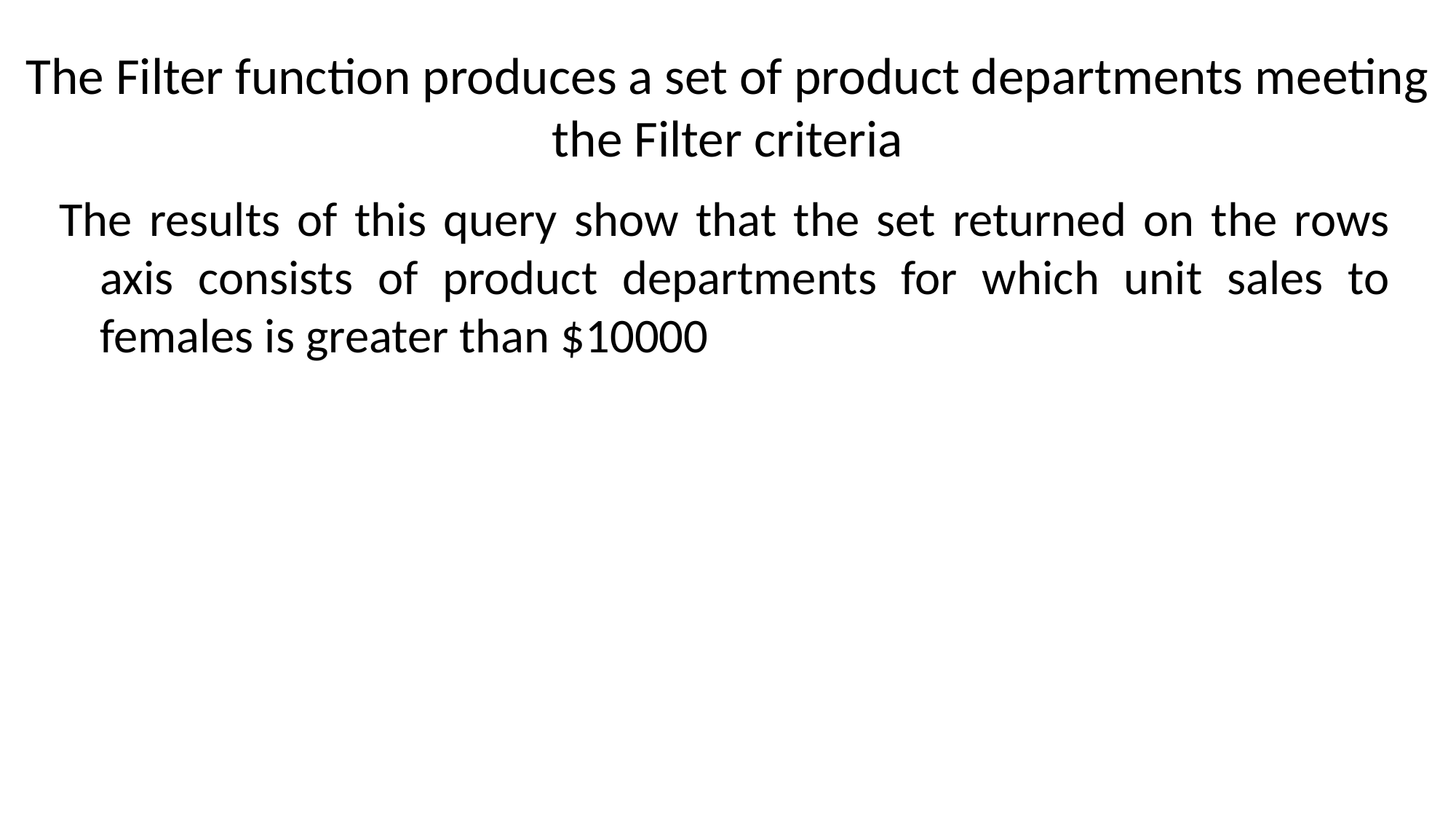

# The Filter function produces a set of product departments meeting the Filter criteria
The results of this query show that the set returned on the rows axis consists of product departments for which unit sales to females is greater than $10000